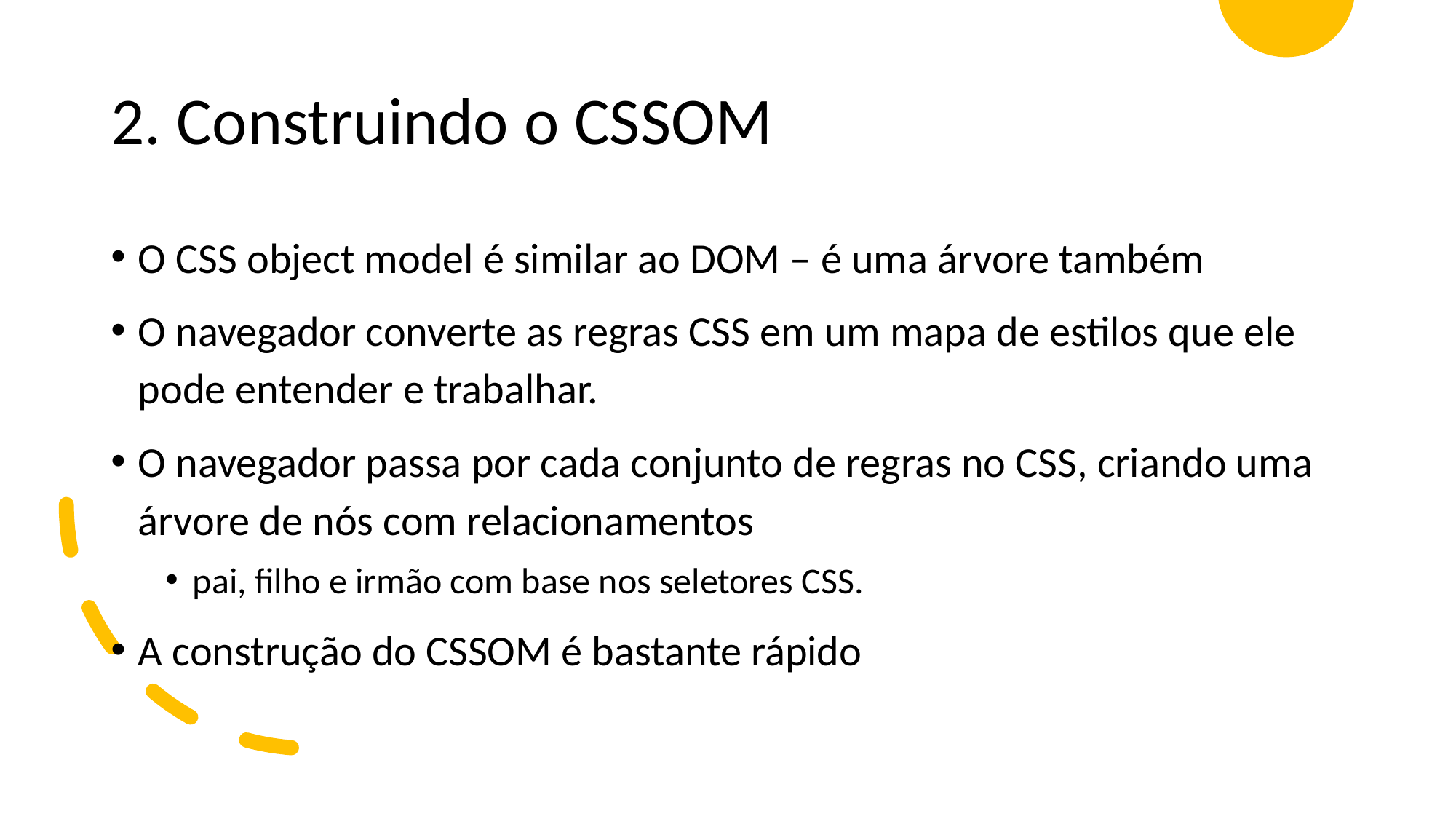

# 2. Construindo o CSSOM
O CSS object model é similar ao DOM – é uma árvore também
O navegador converte as regras CSS em um mapa de estilos que ele pode entender e trabalhar.
O navegador passa por cada conjunto de regras no CSS, criando uma árvore de nós com relacionamentos
pai, filho e irmão com base nos seletores CSS.
A construção do CSSOM é bastante rápido